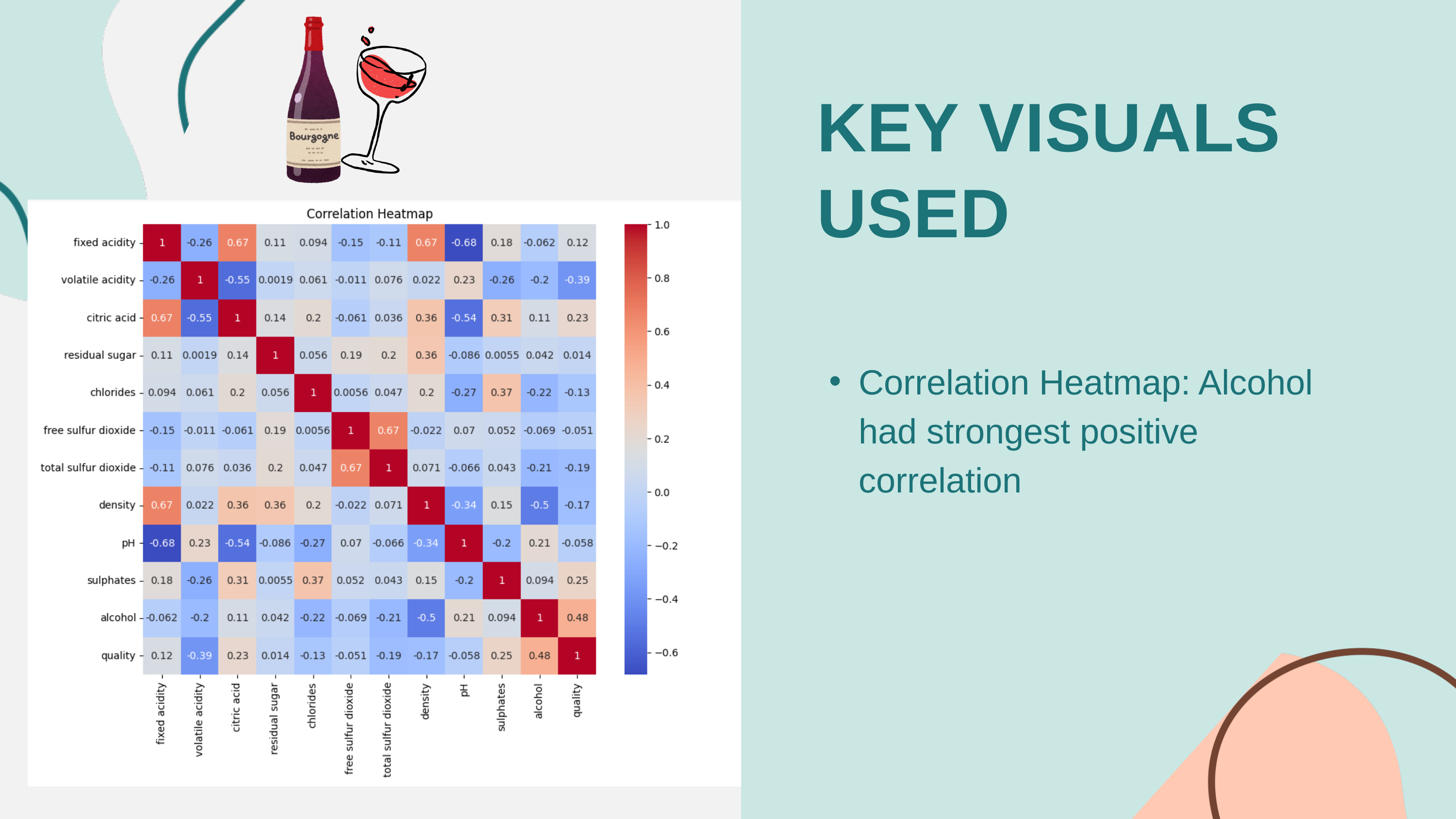

KEY VISUALS USED​

Correlation Heatmap: Alcohol had strongest positive correlation​